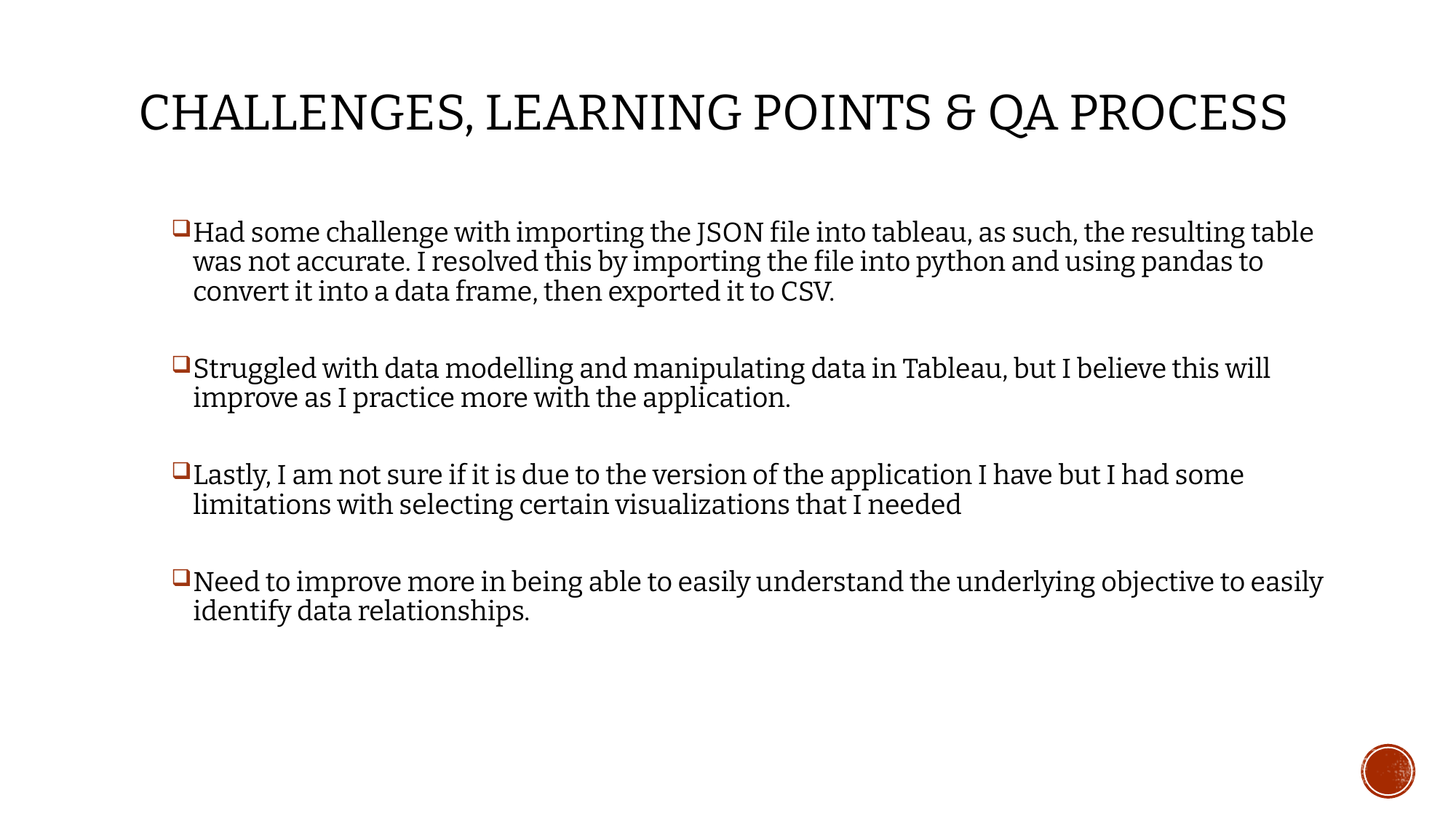

# Challenges, learning points & QA PROCESS

Had some challenge with importing the JSON file into tableau, as such, the resulting table was not accurate. I resolved this by importing the file into python and using pandas to convert it into a data frame, then exported it to CSV.

Struggled with data modelling and manipulating data in Tableau, but I believe this will improve as I practice more with the application.

Lastly, I am not sure if it is due to the version of the application I have but I had some limitations with selecting certain visualizations that I needed

Need to improve more in being able to easily understand the underlying objective to easily identify data relationships.